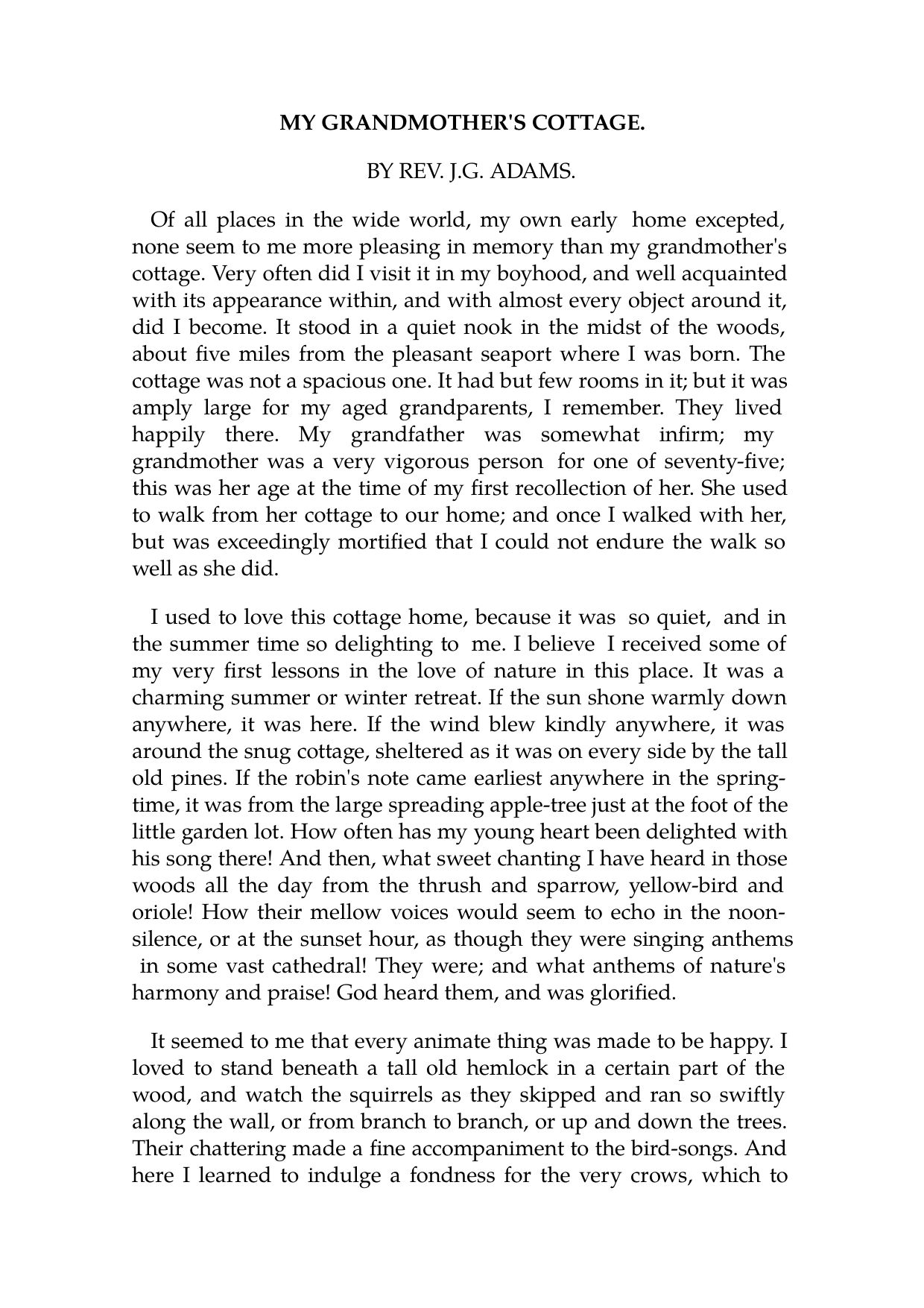

MY GRANDMOTHER'S COTTAGE.
BY REV. J.G. ADAMS.
Of all places in the wide world, my own early home excepted,  none seem to me more pleasing in memory than my grandmother's  cottage. Very often did I visit it in my boyhood, and well acquainted  with its appearance within, and with almost every object around it,  did I become. It stood in a quiet nook in the midst of the woods,  about five miles from the pleasant seaport where I was born. The  cottage was not a spacious one. It had but few rooms in it; but it was  amply large for my aged grandparents, I remember. They lived  happily there. My grandfather was somewhat infirm; my  grandmother was a very vigorous person for one of seventy-five;  this was her age at the time of my first recollection of her. She used  to walk from her cottage to our home; and once I walked with her,  but was exceedingly mortified that I could not endure the walk so  well as she did.
I used to love this cottage home, because it was so quiet, and in  the summer time so delighting to me. I believe I received some of  my very first lessons in the love of nature in this place. It was a  charming summer or winter retreat. If the sun shone warmly down  anywhere, it was here. If the wind blew kindly anywhere, it was  around the snug cottage, sheltered as it was on every side by the tall  old pines. If the robin's note came earliest anywhere in the spring-  time, it was from the large spreading apple-tree just at the foot of the  little garden lot. How often has my young heart been delighted with  his song there! And then, what sweet chanting I have heard in those  woods all the day from the thrush and sparrow, yellow-bird and  oriole! How their mellow voices would seem to echo in the noon-  silence, or at the sunset hour, as though they were singing anthems  in some vast cathedral! They were; and what anthems of nature's  harmony and praise! God heard them, and was glorified.
It seemed to me that every animate thing was made to be happy. I  loved to stand beneath a tall old hemlock in a certain part of the  wood, and watch the squirrels as they skipped and ran so swiftly  along the wall, or from branch to branch, or up and down the trees.  Their chattering made a fine accompaniment to the bird-songs. And  here I learned to indulge a fondness for the very crows, which to